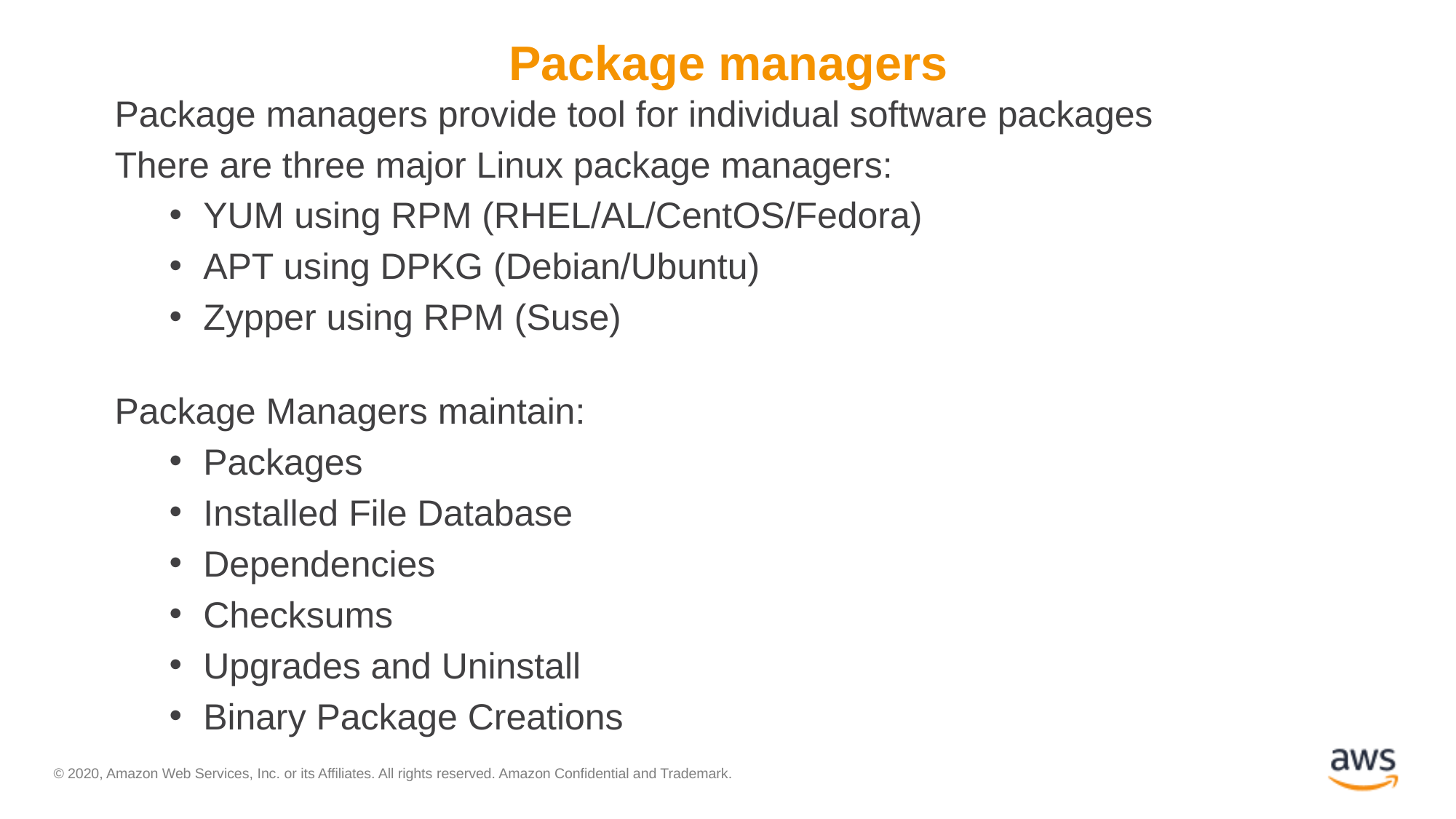

# Package managers
Package managers provide tool for individual software packages
There are three major Linux package managers:
YUM using RPM (RHEL/AL/CentOS/Fedora)
APT using DPKG (Debian/Ubuntu)
Zypper using RPM (Suse)

Package Managers maintain:
Packages
Installed File Database
Dependencies
Checksums
Upgrades and Uninstall
Binary Package Creations